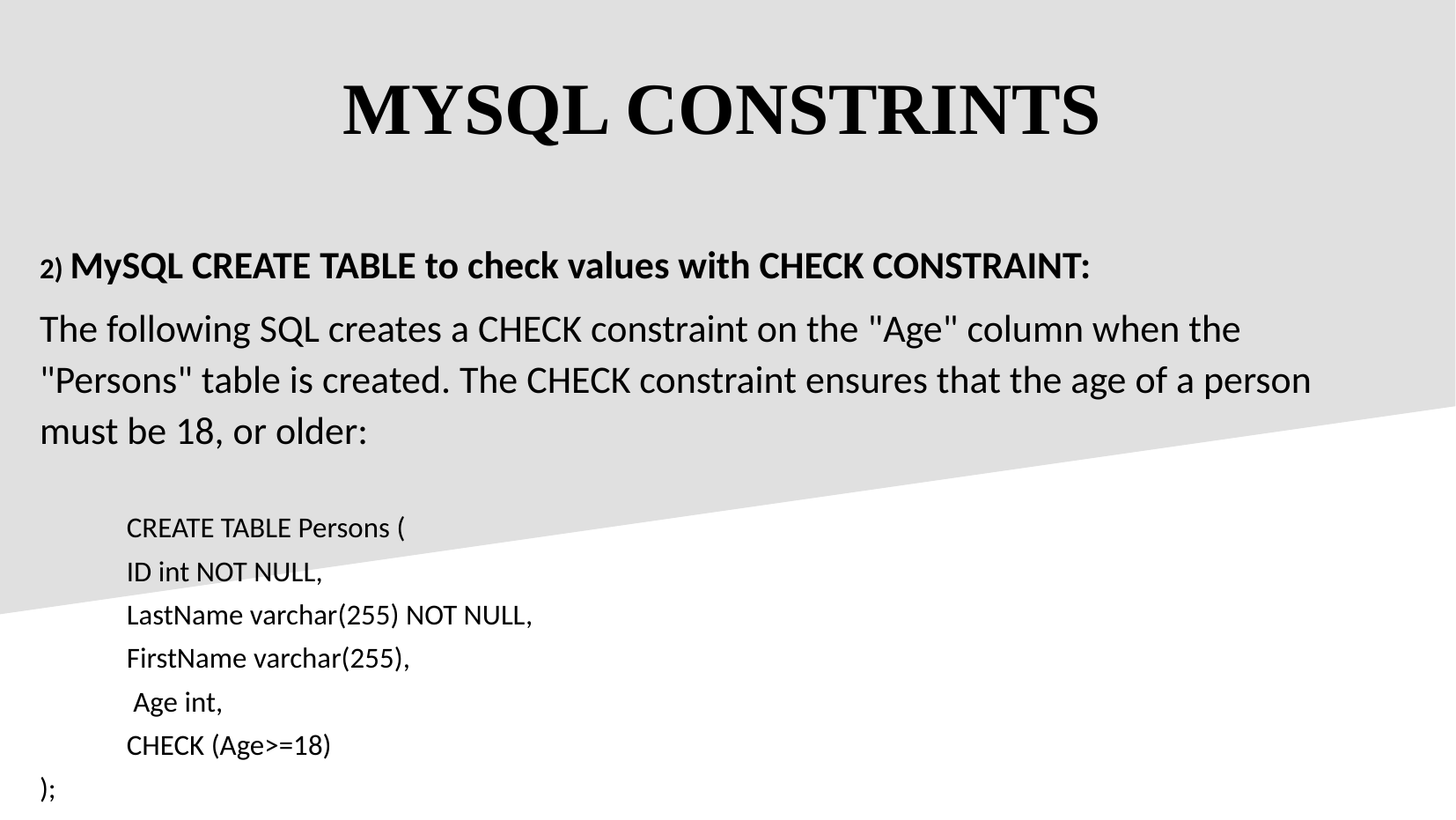

MYSQL CONSTRINTS

2) MySQL CREATE TABLE to check values with CHECK CONSTRAINT:
The following SQL creates a CHECK constraint on the "Age" column when the "Persons" table is created. The CHECK constraint ensures that the age of a person must be 18, or older:

	CREATE TABLE Persons (
    	ID int NOT NULL,
    	LastName varchar(255) NOT NULL,
    	FirstName varchar(255),
   	 Age int,
    	CHECK (Age>=18)
);